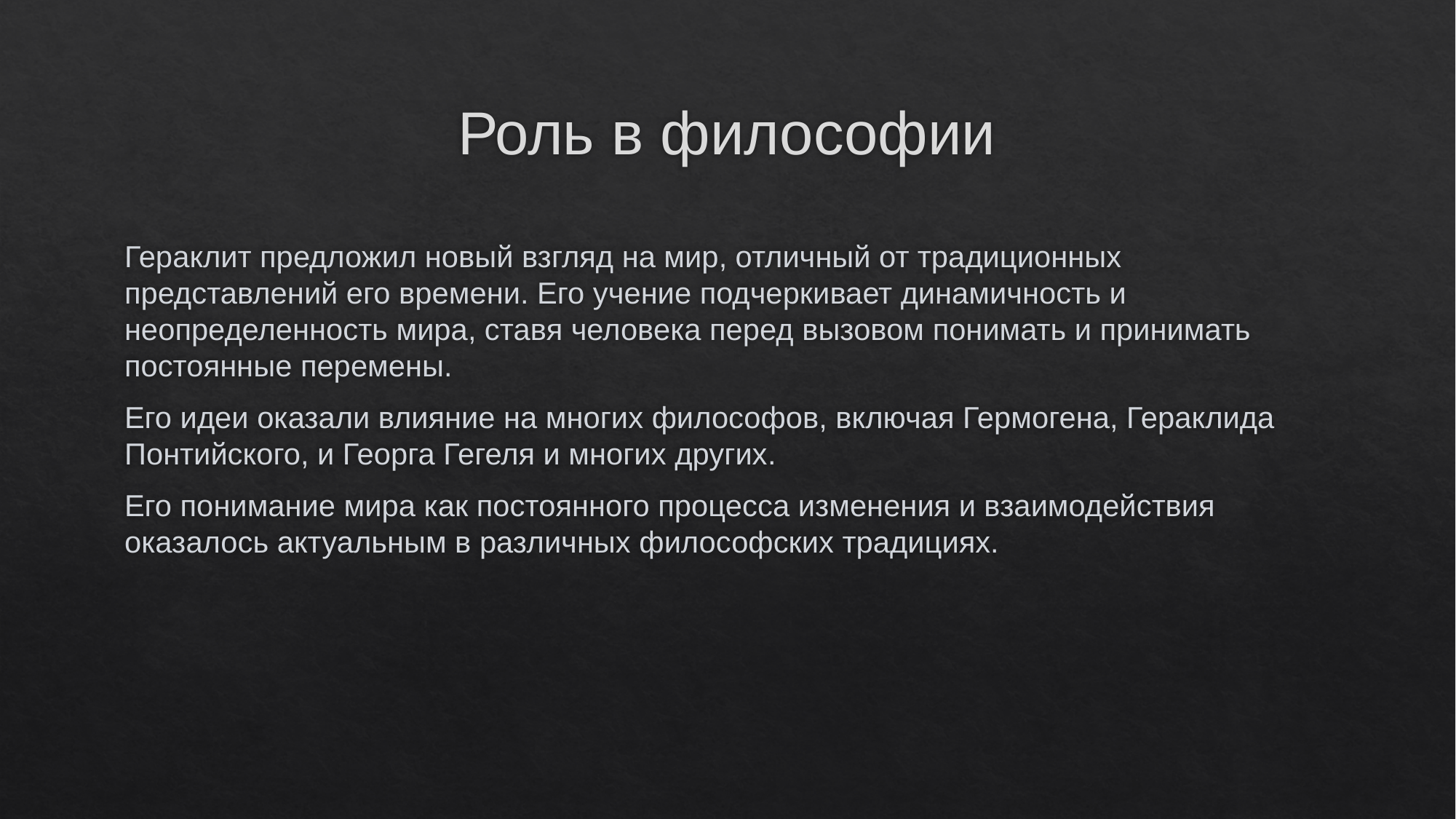

# Роль в философии
Гераклит предложил новый взгляд на мир, отличный от традиционных представлений его времени. Его учение подчеркивает динамичность и неопределенность мира, ставя человека перед вызовом понимать и принимать постоянные перемены.
Его идеи оказали влияние на многих философов, включая Гермогена, Гераклида Понтийского, и Георга Гегеля и многих других.
Его понимание мира как постоянного процесса изменения и взаимодействия оказалось актуальным в различных философских традициях.